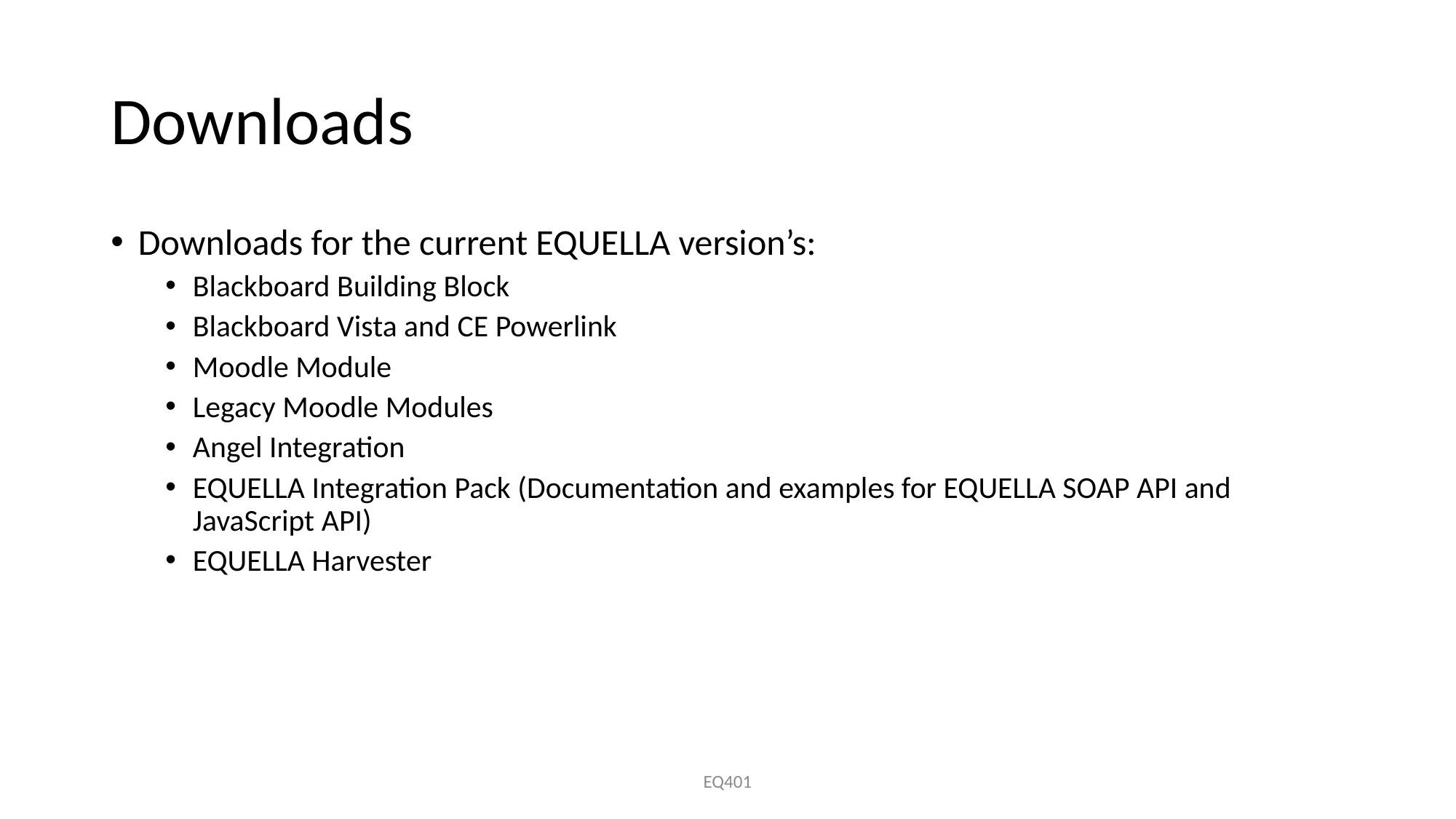

# Downloads
Downloads for the current EQUELLA version’s:
Blackboard Building Block
Blackboard Vista and CE Powerlink
Moodle Module
Legacy Moodle Modules
Angel Integration
EQUELLA Integration Pack (Documentation and examples for EQUELLA SOAP API and JavaScript API)
EQUELLA Harvester
EQ401